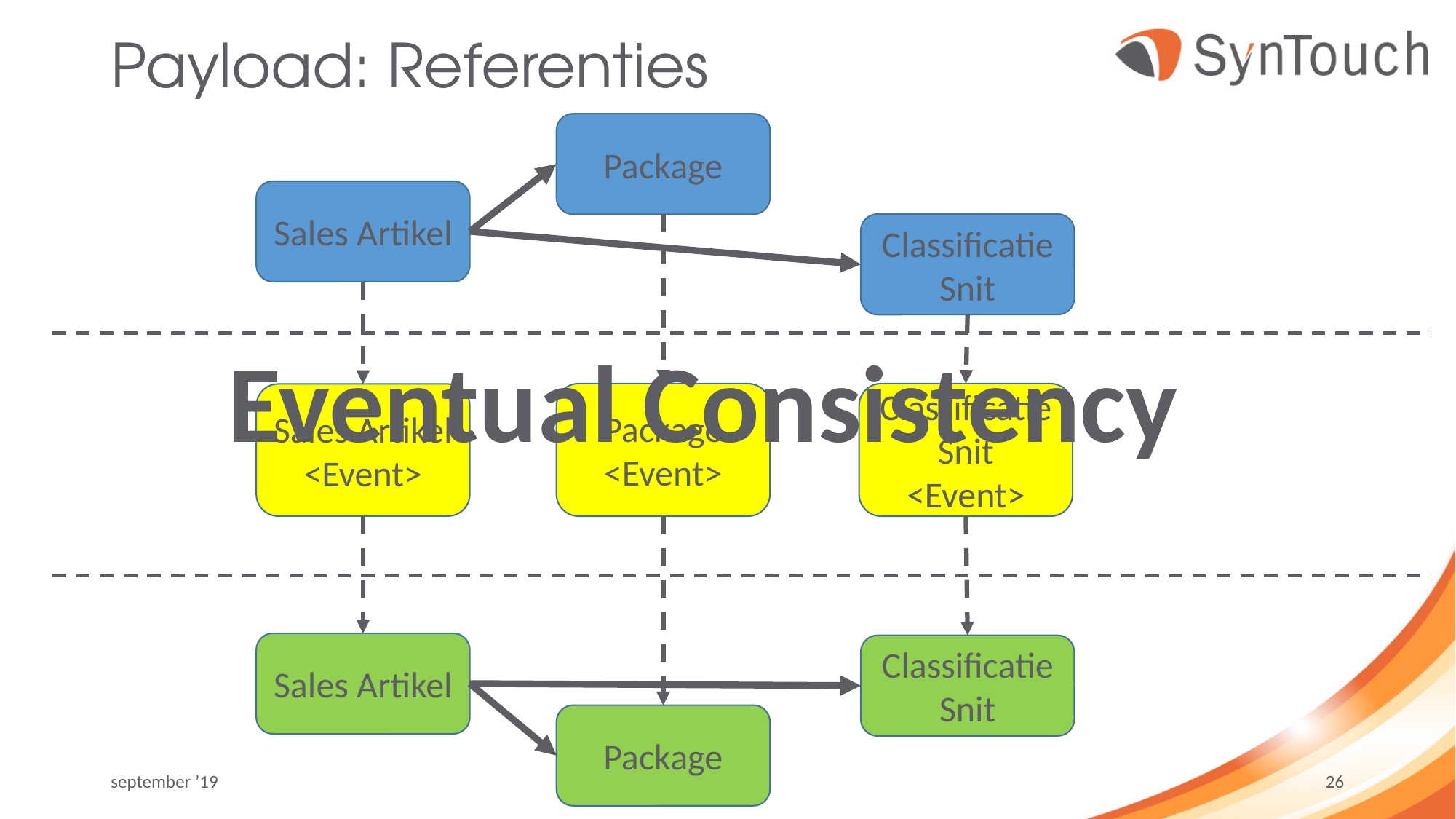

# Payload: Referenties
Package
Sales Artikel
Classificatie
Snit
Eventual Consistency
Classificatie
Snit
<Event>
Package
<Event>
Sales Artikel
<Event>
Sales Artikel
Classificatie
Snit
Package
september ’19
26